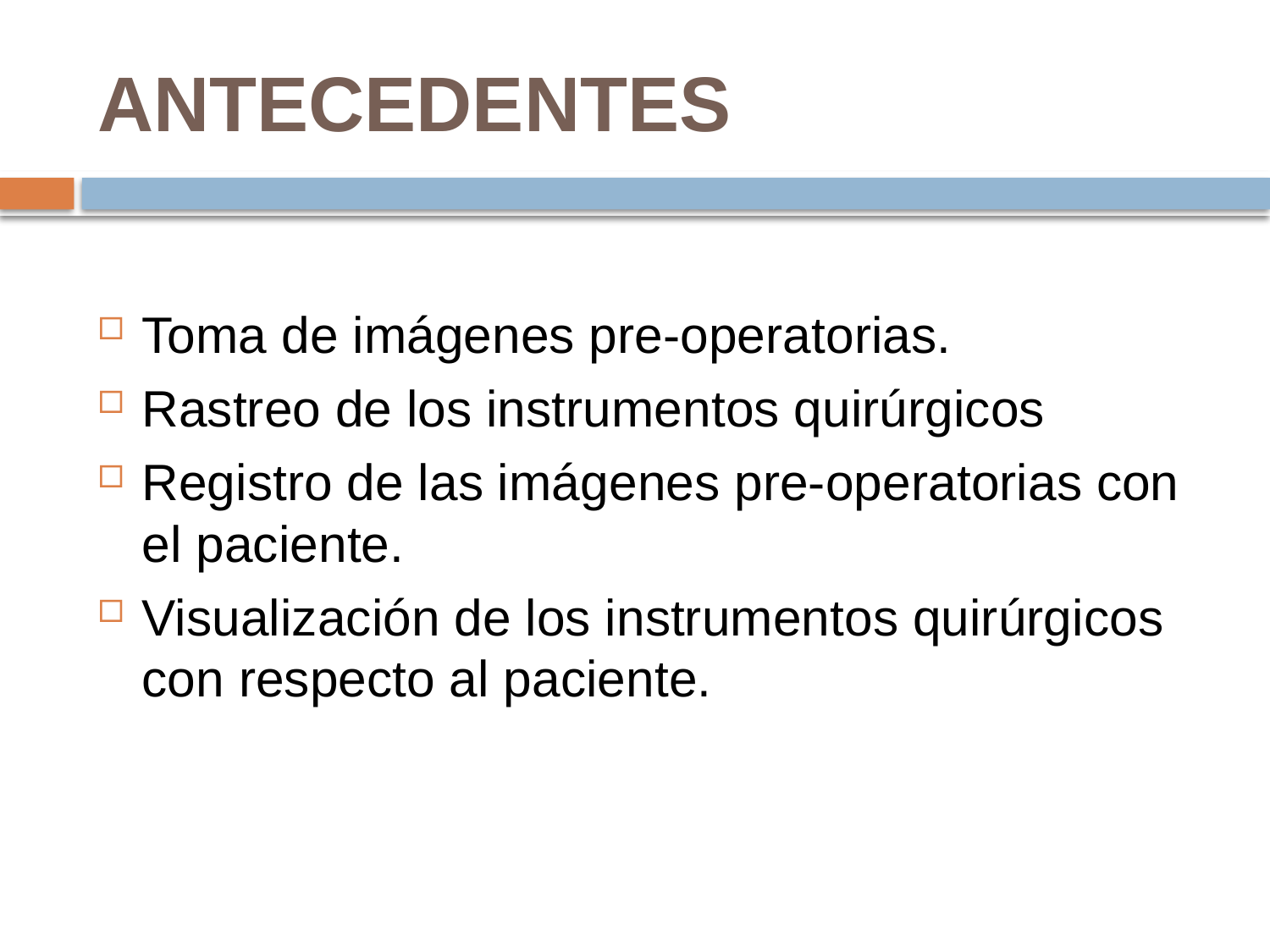

# ANTECEDENTES

Toma de imágenes pre-operatorias.
Rastreo de los instrumentos quirúrgicos
Registro de las imágenes pre-operatorias con el paciente.
Visualización de los instrumentos quirúrgicos con respecto al paciente.